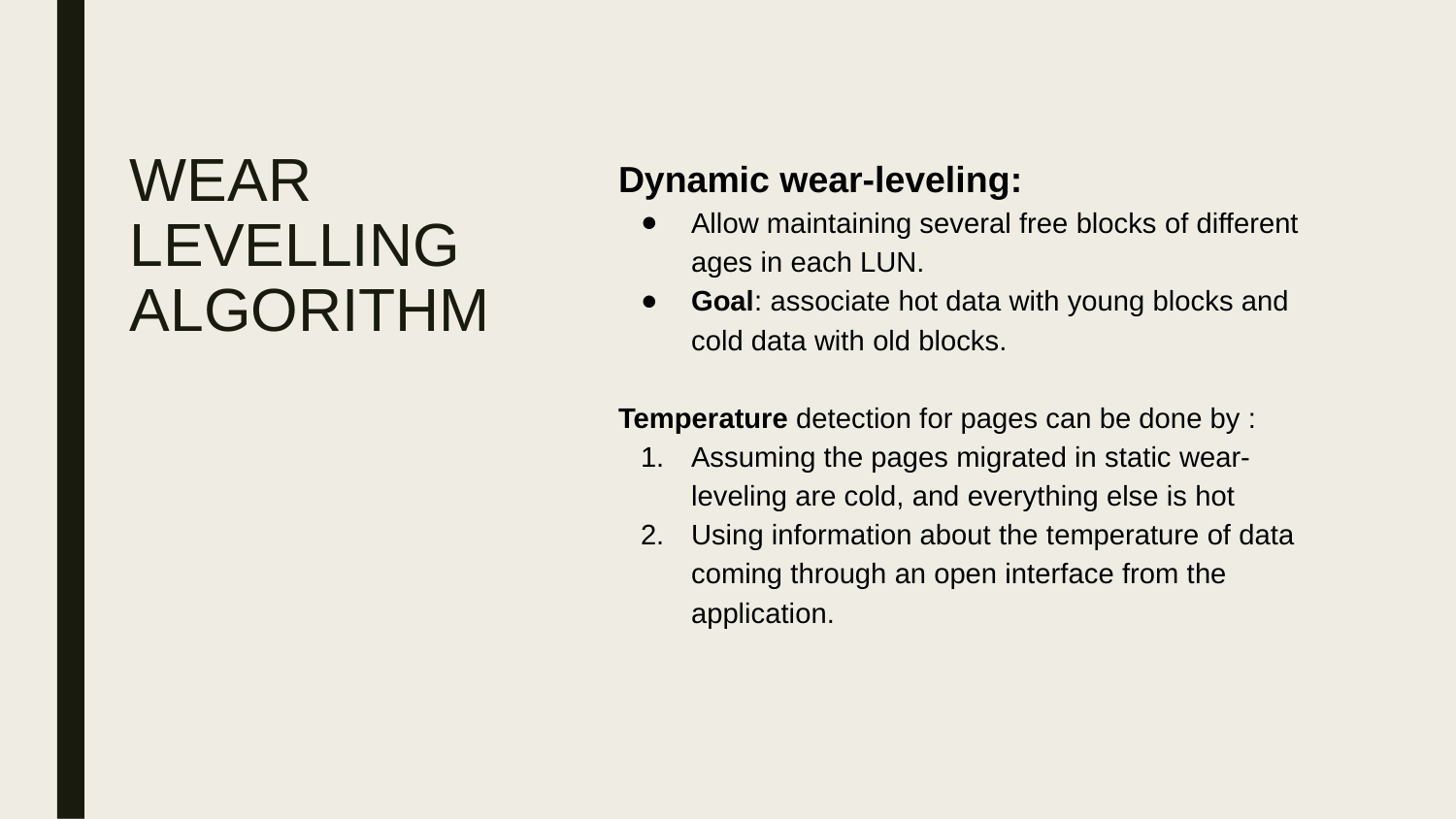

Dynamic wear-leveling:
Allow maintaining several free blocks of different ages in each LUN.
Goal: associate hot data with young blocks and cold data with old blocks.

Temperature detection for pages can be done by :
Assuming the pages migrated in static wear-leveling are cold, and everything else is hot
Using information about the temperature of data coming through an open interface from the application.
# WEAR LEVELLING ALGORITHM